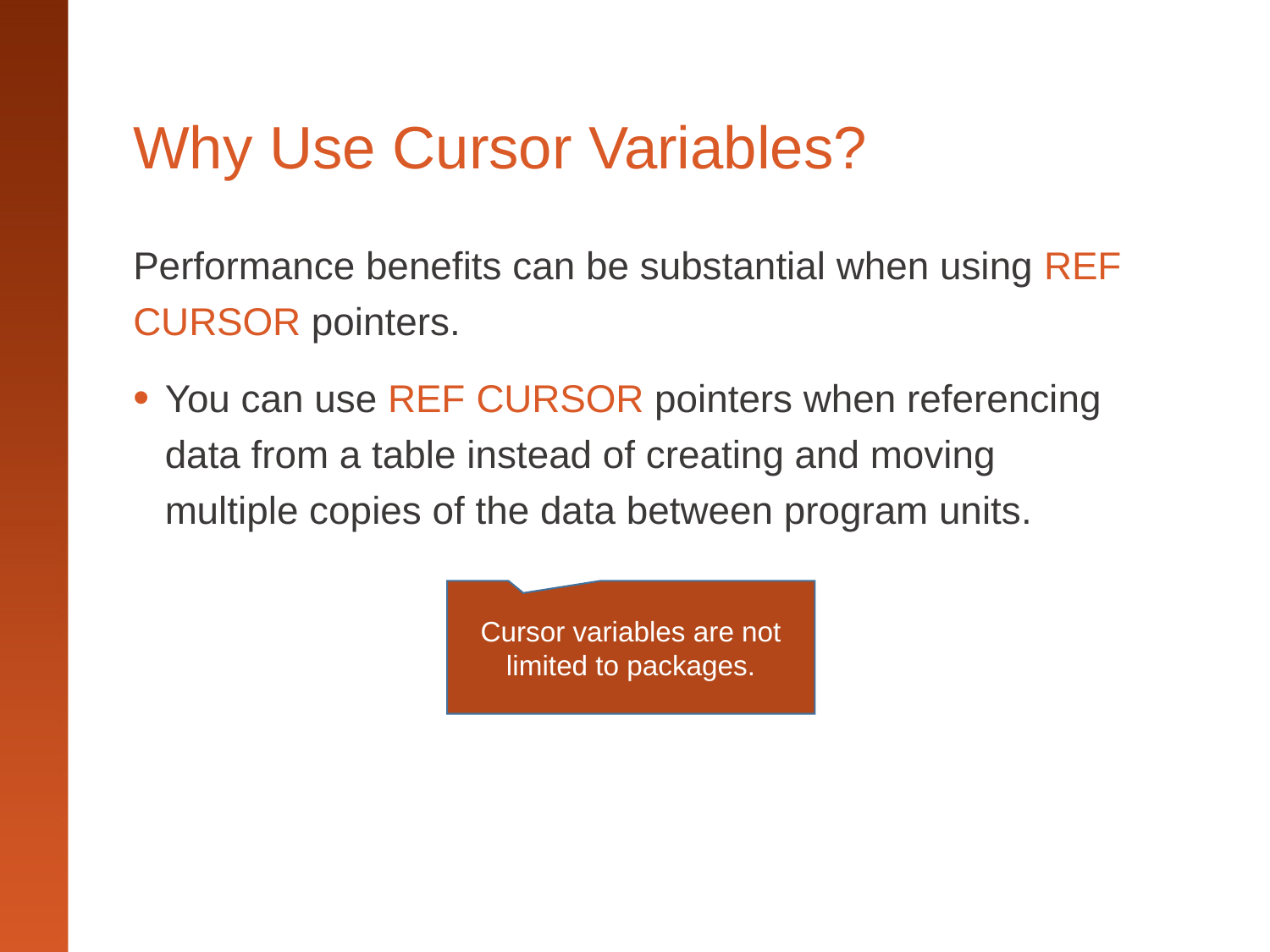

# Why Use Cursor Variables?
Performance benefits can be substantial when using REF CURSOR pointers.
You can use REF CURSOR pointers when referencing data from a table instead of creating and moving multiple copies of the data between program units.
Cursor variables are not limited to packages.